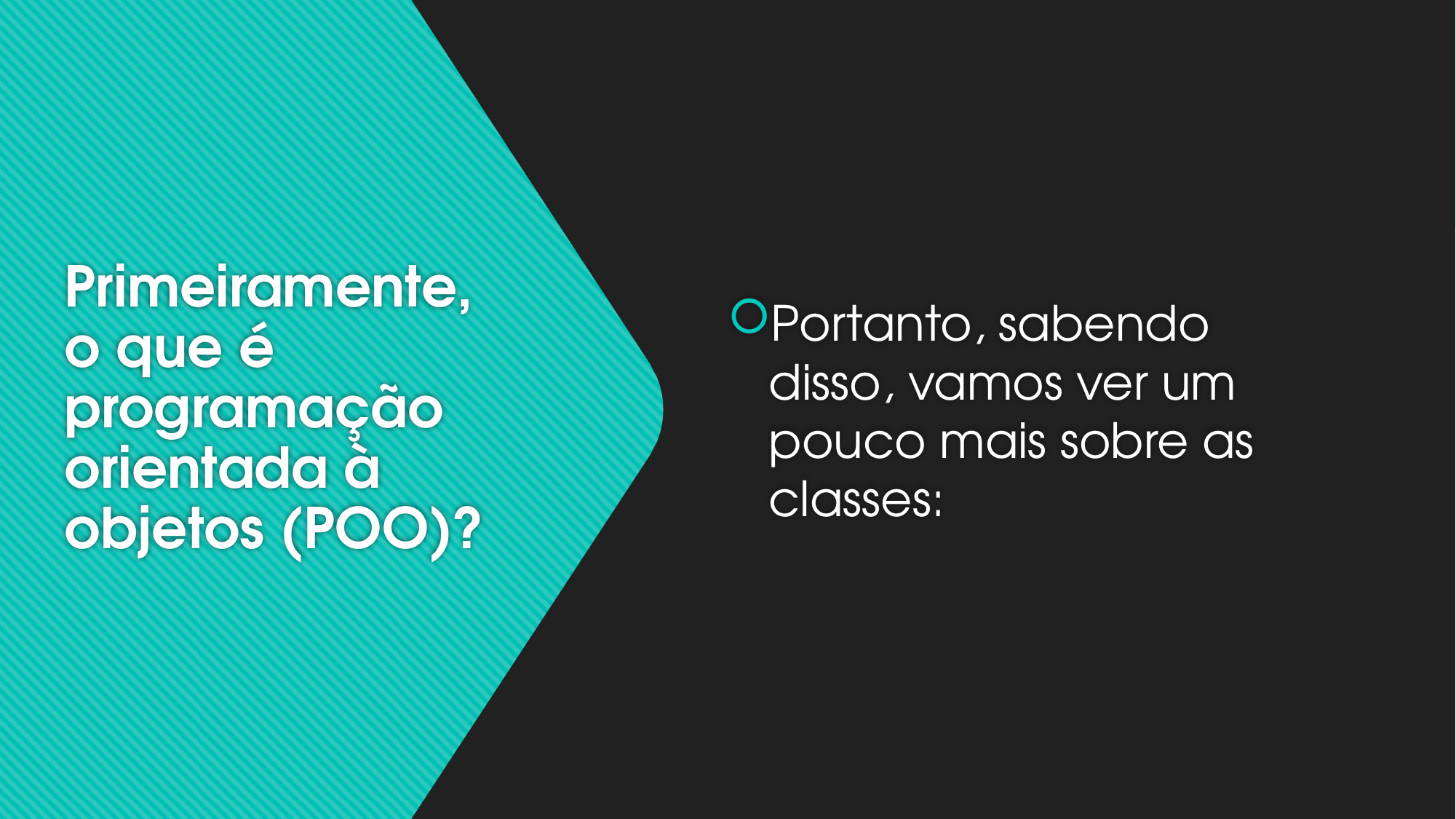

Portanto, sabendo disso, vamos ver um pouco mais sobre as classes:
# Primeiramente, o que é programação orientada à objetos (POO)?